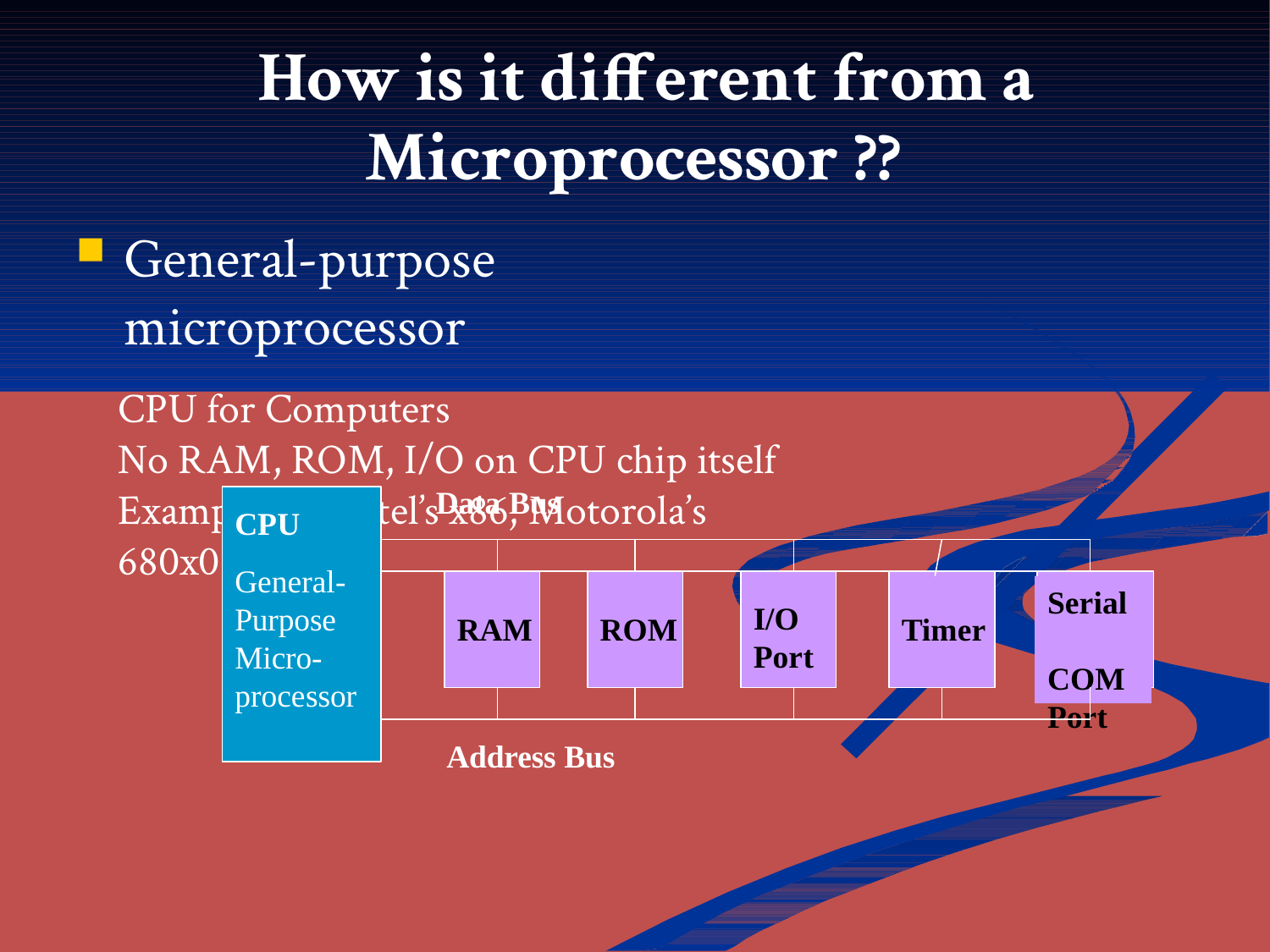

# How is it different from a  Microprocessor ??
General-purpose microprocessor
CPU for Computers
No RAM, ROM, I/O on CPU chip itself  Example ： Intel’s x86, Motorola’s 680x0

Data Bus
CPU
General-  Purpose  Micro-  processor

|  |  |  |  |  |  |
| --- | --- | --- | --- | --- | --- |
|  |  |  |  |  |  |
|  |  |  |  |  |  |
|  |  |  |  |  |  |
|  |  |  |  |  |  |

Serial  COM
Port

I/O
RAM
ROM
Timer
Port
Address Bus